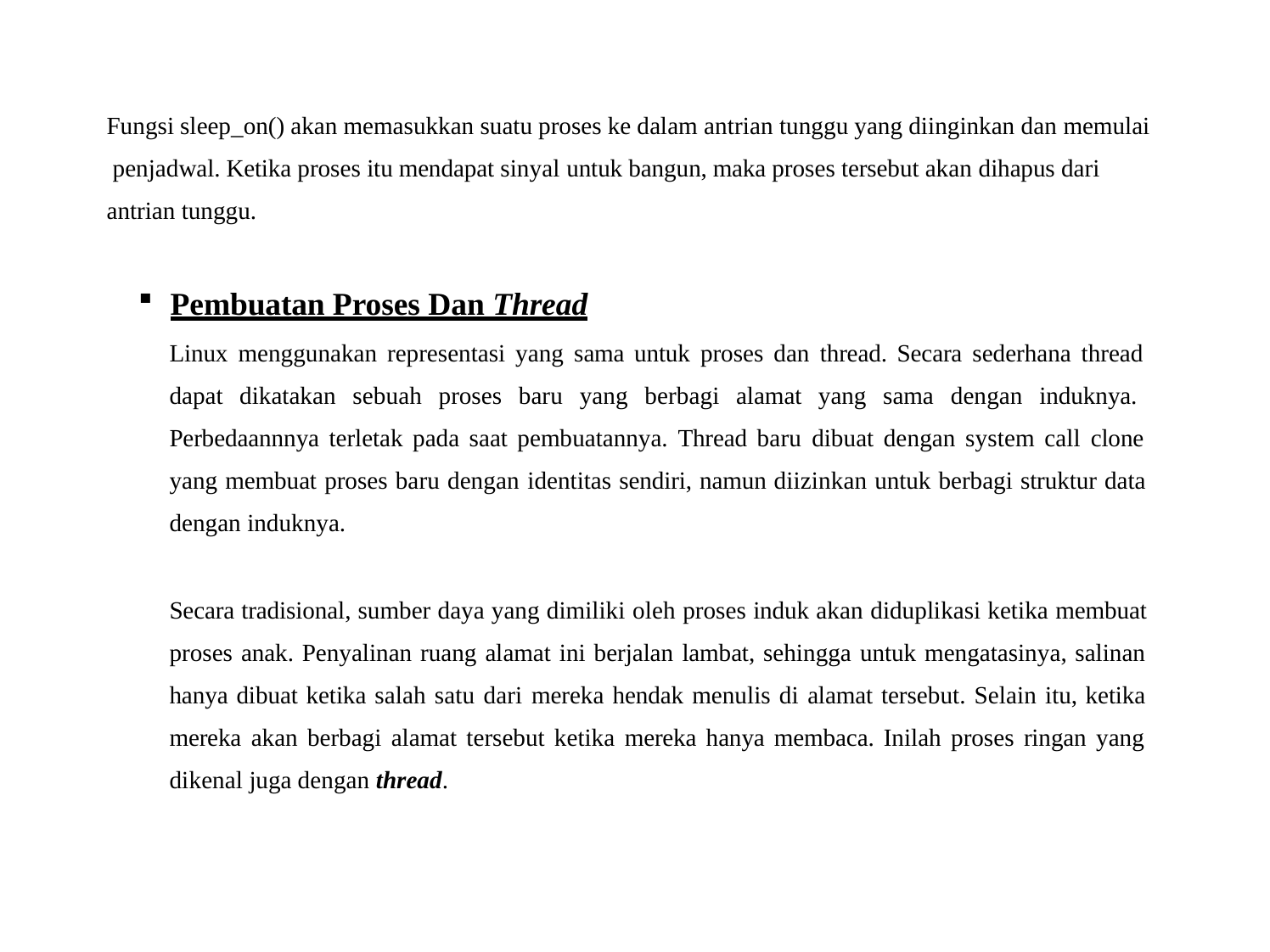

Fungsi sleep_on() akan memasukkan suatu proses ke dalam antrian tunggu yang diinginkan dan memulai  penjadwal. Ketika proses itu mendapat sinyal untuk bangun, maka proses tersebut akan dihapus dari  antrian tunggu.

Pembuatan Proses Dan Thread
Linux menggunakan representasi yang sama untuk proses dan thread. Secara sederhana thread  dapat dikatakan sebuah proses baru yang berbagi alamat yang sama dengan induknya.  Perbedaannnya terletak pada saat pembuatannya. Thread baru dibuat dengan system call clone  yang membuat proses baru dengan identitas sendiri, namun diizinkan untuk berbagi struktur data  dengan induknya.

Secara tradisional, sumber daya yang dimiliki oleh proses induk akan diduplikasi ketika membuat  proses anak. Penyalinan ruang alamat ini berjalan lambat, sehingga untuk mengatasinya, salinan  hanya dibuat ketika salah satu dari mereka hendak menulis di alamat tersebut. Selain itu, ketika  mereka akan berbagi alamat tersebut ketika mereka hanya membaca. Inilah proses ringan yang  dikenal juga dengan thread.